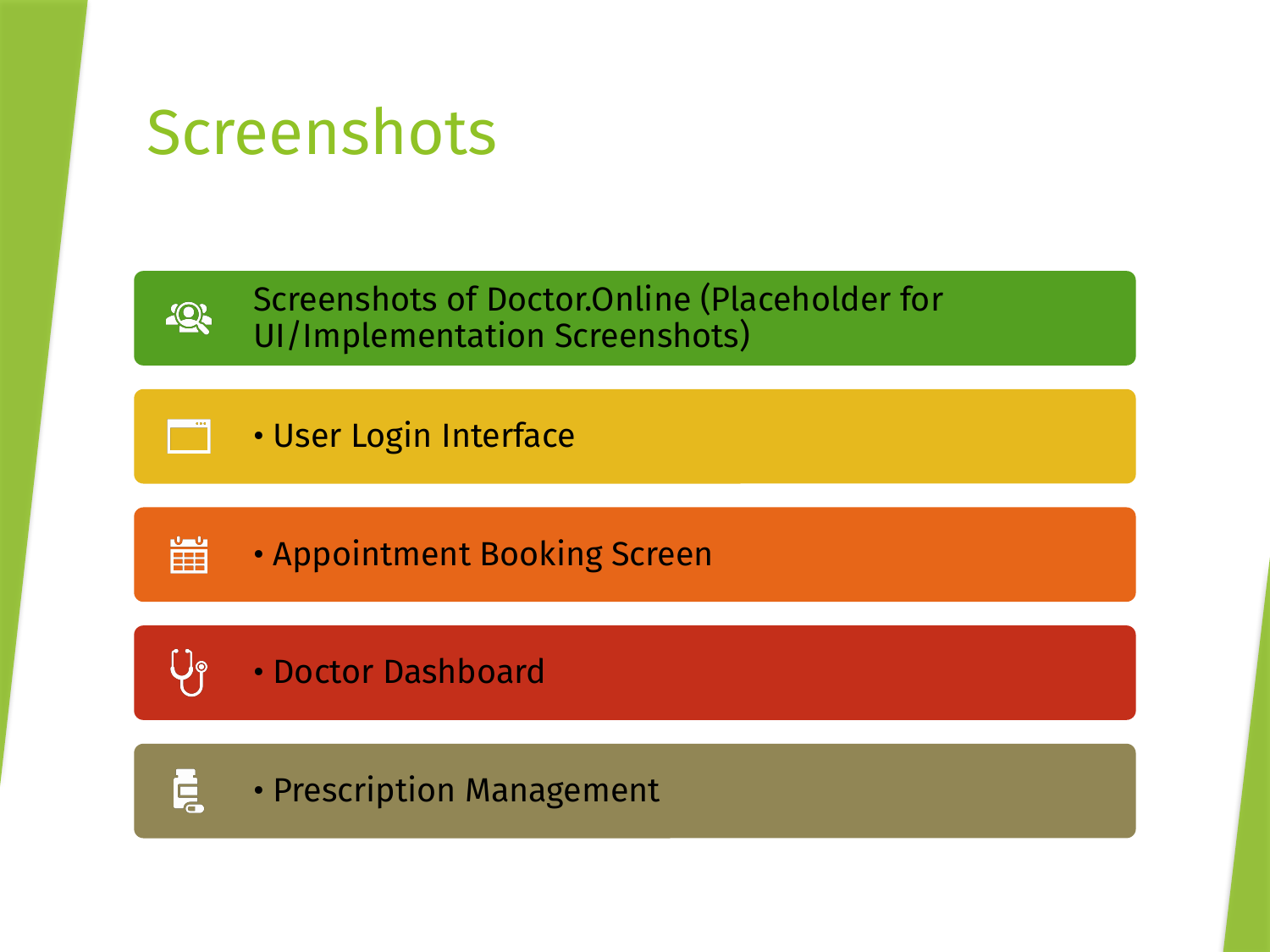

# Screenshots
Screenshots of Doctor.Online (Placeholder for UI/Implementation Screenshots)
• User Login Interface
• Appointment Booking Screen
• Doctor Dashboard
• Prescription Management